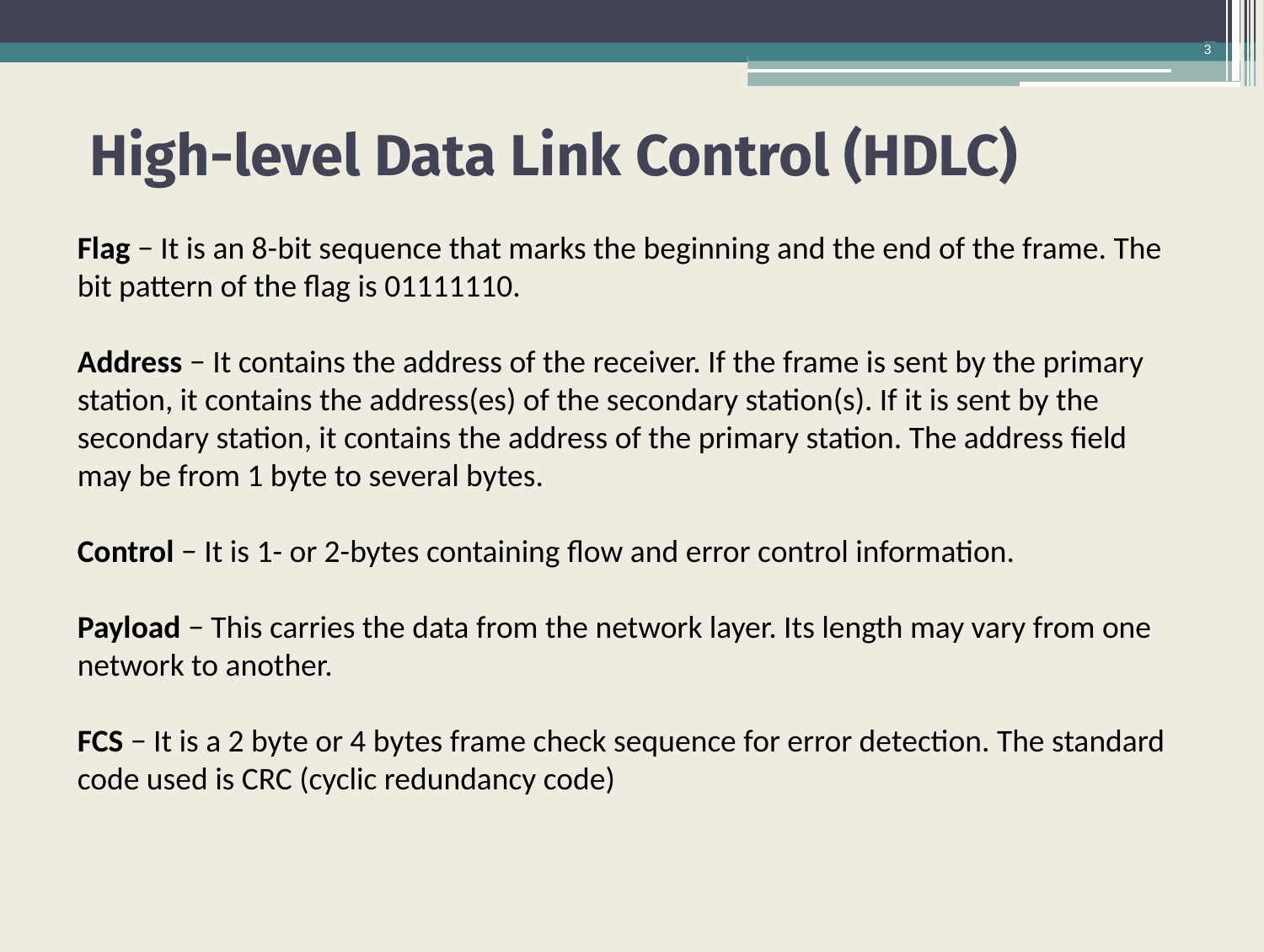

3
High-level Data Link Control (HDLC)
Flag − It is an 8-bit sequence that marks the beginning and the end of the frame. The bit pattern of the flag is 01111110.

Address − It contains the address of the receiver. If the frame is sent by the primary station, it contains the address(es) of the secondary station(s). If it is sent by the secondary station, it contains the address of the primary station. The address field may be from 1 byte to several bytes.

Control − It is 1- or 2-bytes containing flow and error control information.

Payload − This carries the data from the network layer. Its length may vary from one network to another.

FCS − It is a 2 byte or 4 bytes frame check sequence for error detection. The standard code used is CRC (cyclic redundancy code)